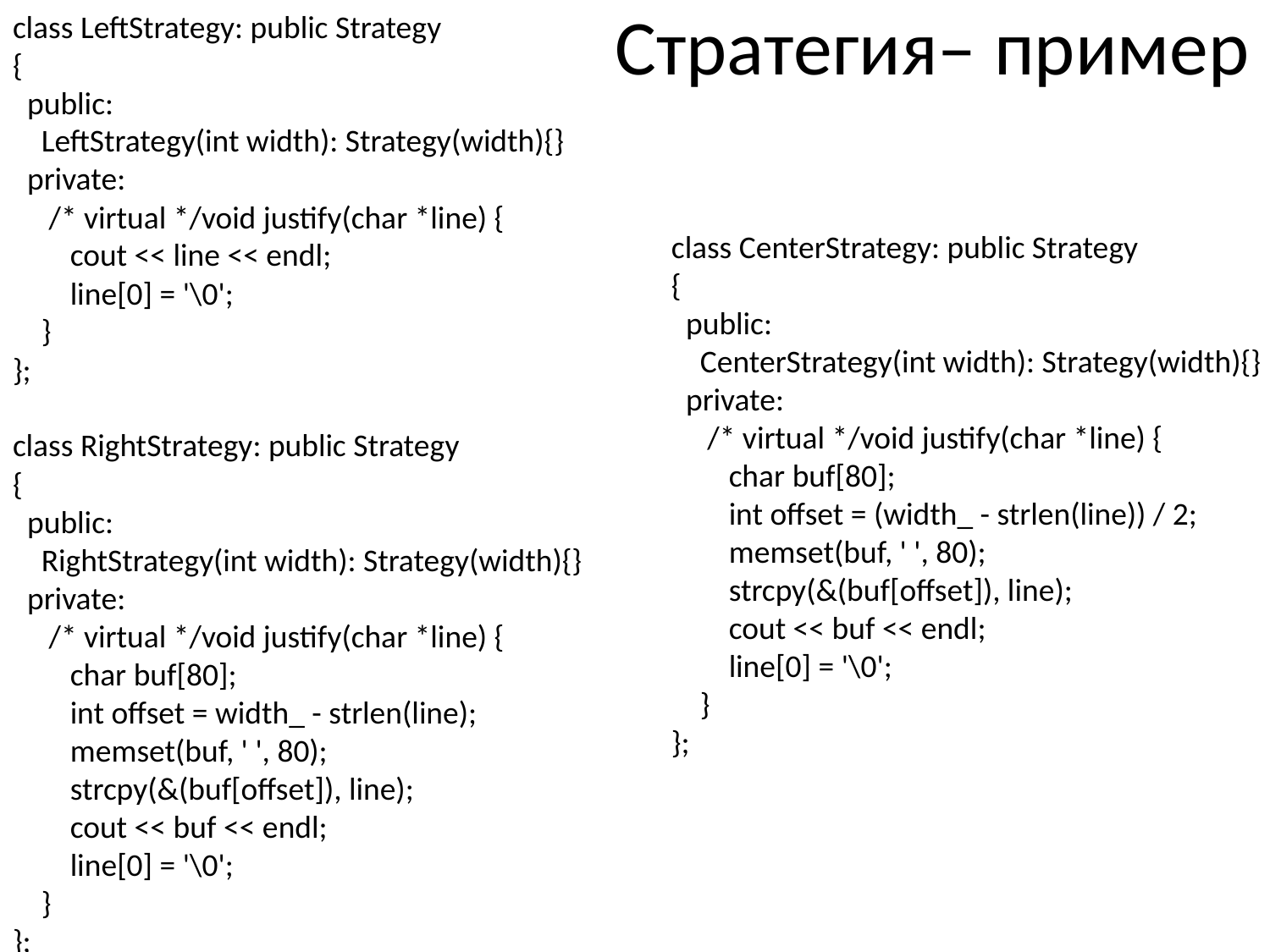

class LeftStrategy: public Strategy
{
  public:
    LeftStrategy(int width): Strategy(width){}
  private:
     /* virtual */void justify(char *line) {
        cout << line << endl;
        line[0] = '\0';
    }
};

class RightStrategy: public Strategy
{
  public:
    RightStrategy(int width): Strategy(width){}
  private:
     /* virtual */void justify(char *line) {
        char buf[80];
        int offset = width_ - strlen(line);
        memset(buf, ' ', 80);
        strcpy(&(buf[offset]), line);
        cout << buf << endl;
        line[0] = '\0';
    }
};
# Стратегия– пример
class CenterStrategy: public Strategy
{
  public:
    CenterStrategy(int width): Strategy(width){}
  private:
     /* virtual */void justify(char *line) {
        char buf[80];
        int offset = (width_ - strlen(line)) / 2;
        memset(buf, ' ', 80);
        strcpy(&(buf[offset]), line);
        cout << buf << endl;
        line[0] = '\0';
    }
};